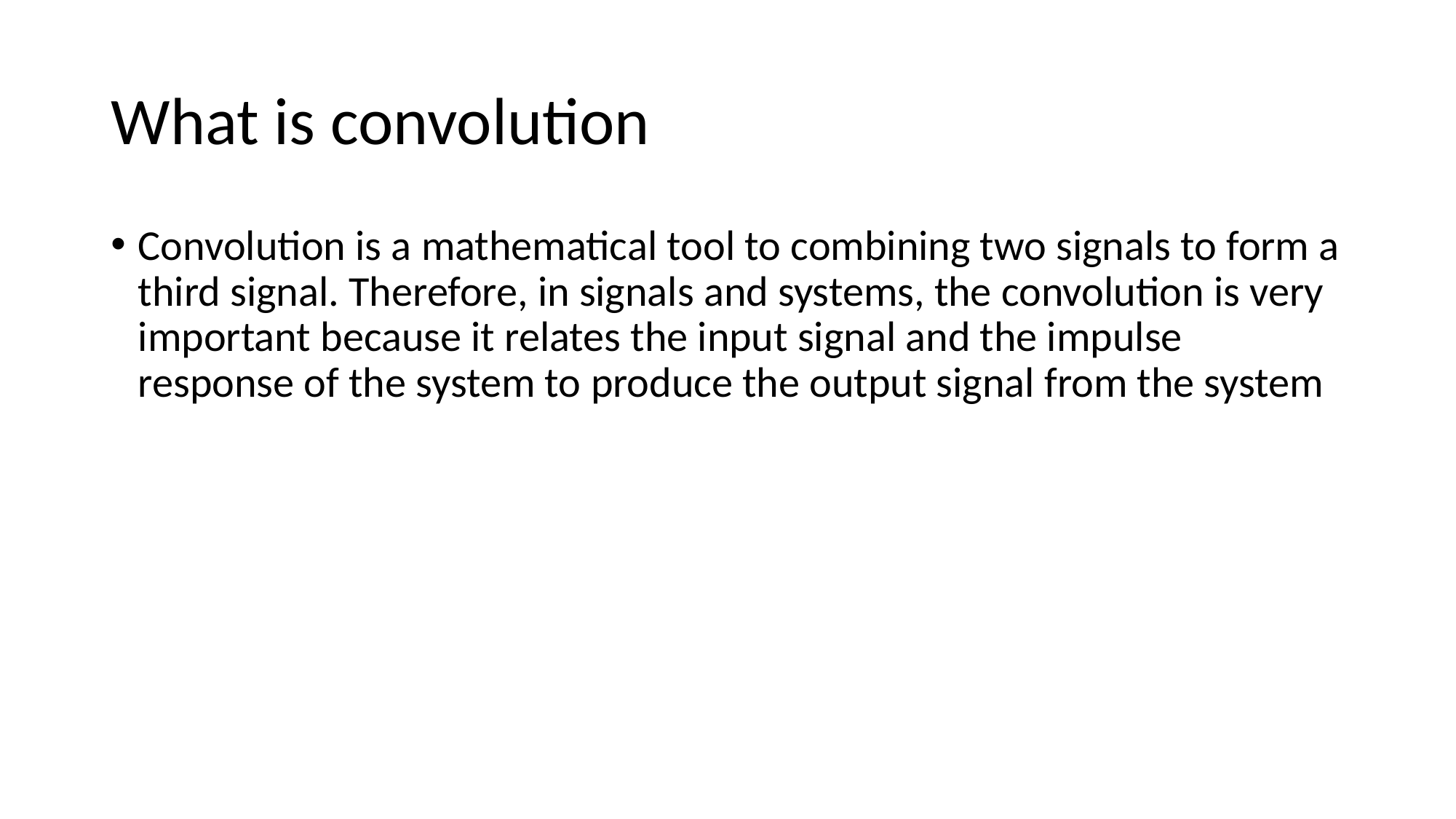

# What is convolution
Convolution is a mathematical tool to combining two signals to form a third signal. Therefore, in signals and systems, the convolution is very important because it relates the input signal and the impulse response of the system to produce the output signal from the system